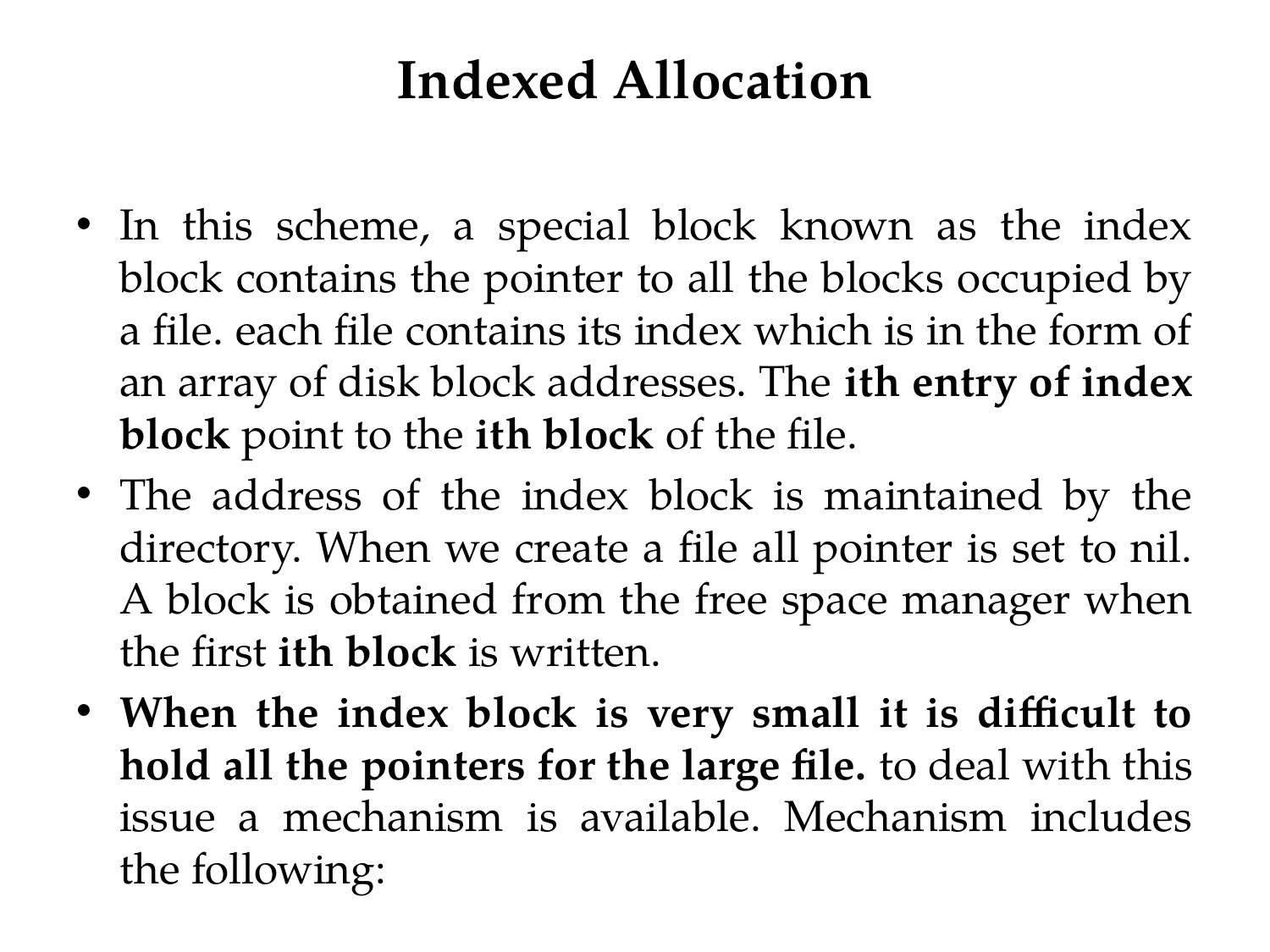

# Indexed Allocation
In this scheme, a special block known as the index block contains the pointer to all the blocks occupied by a file. each file contains its index which is in the form of an array of disk block addresses. The ith entry of index block point to the ith block of the file.
The address of the index block is maintained by the directory. When we create a file all pointer is set to nil. A block is obtained from the free space manager when the first ith block is written.
When the index block is very small it is difficult to hold all the pointers for the large file. to deal with this issue a mechanism is available. Mechanism includes the following: